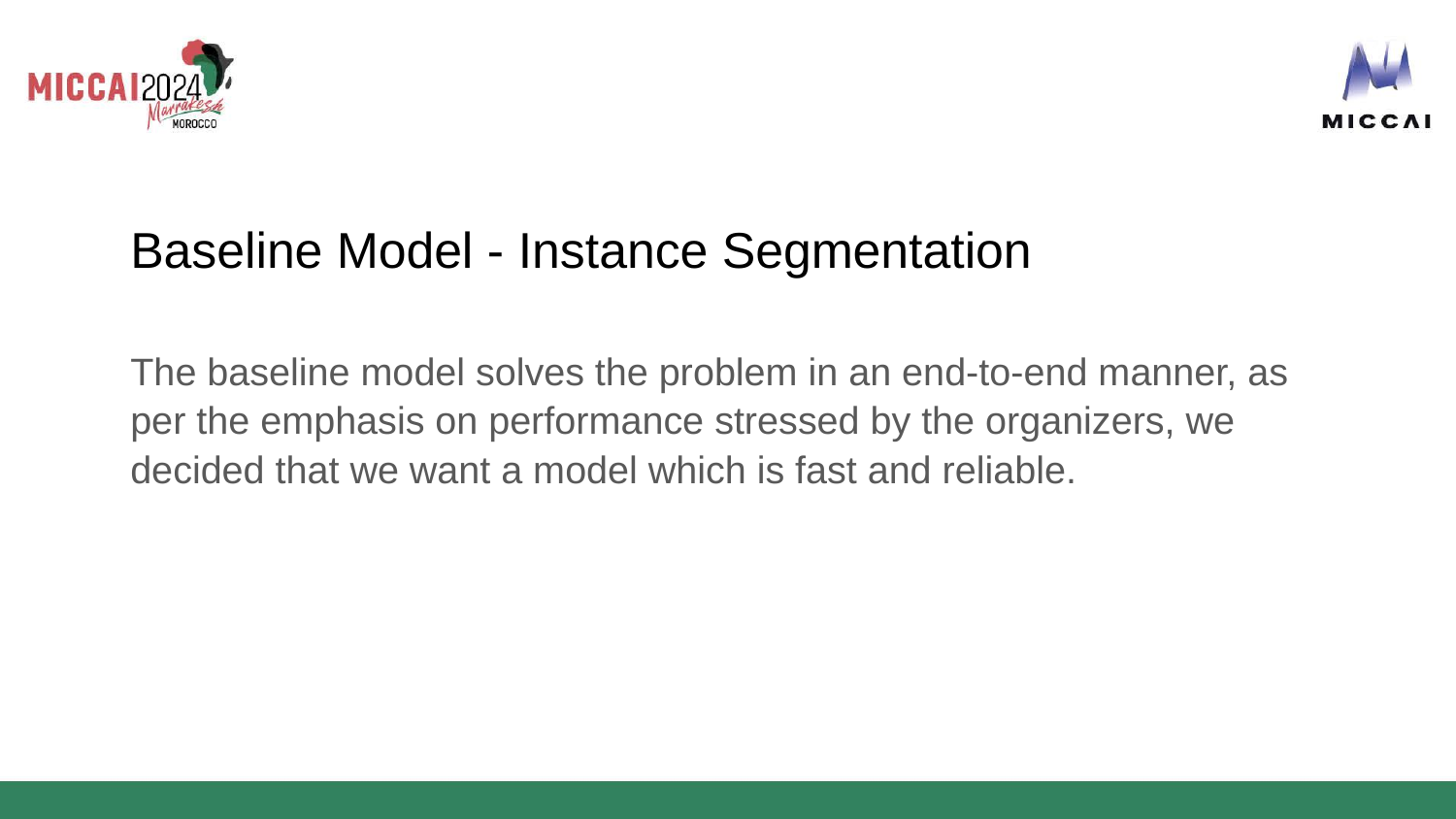

# Baseline Model - Instance Segmentation
The baseline model solves the problem in an end-to-end manner, as per the emphasis on performance stressed by the organizers, we decided that we want a model which is fast and reliable.